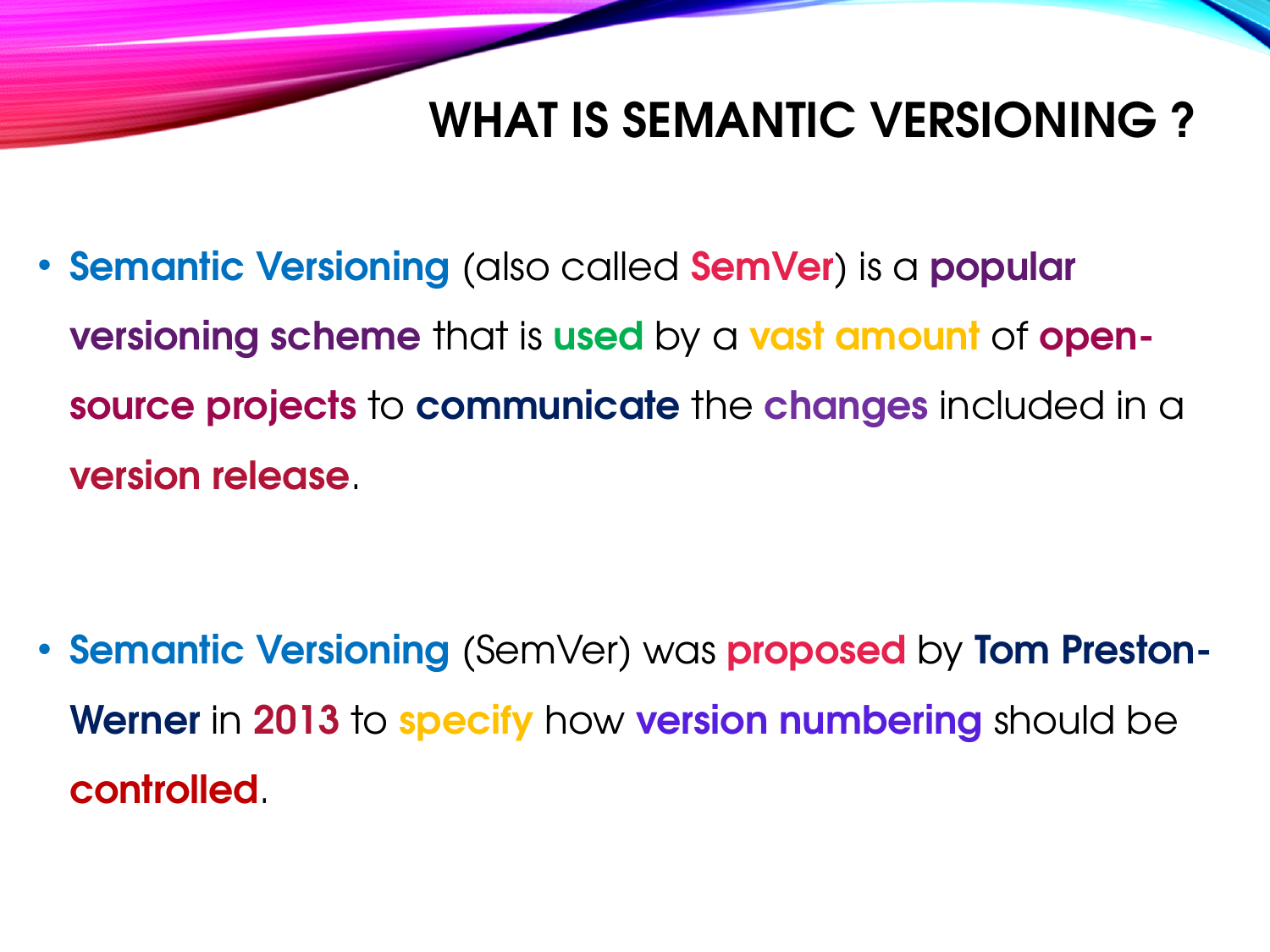

# What is Semantic versioning ?
Semantic Versioning (also called SemVer) is a popular versioning scheme that is used by a vast amount of open-source projects to communicate the changes included in a version release.

Semantic Versioning (SemVer) was proposed by Tom Preston-Werner in 2013 to specify how version numbering should be controlled.